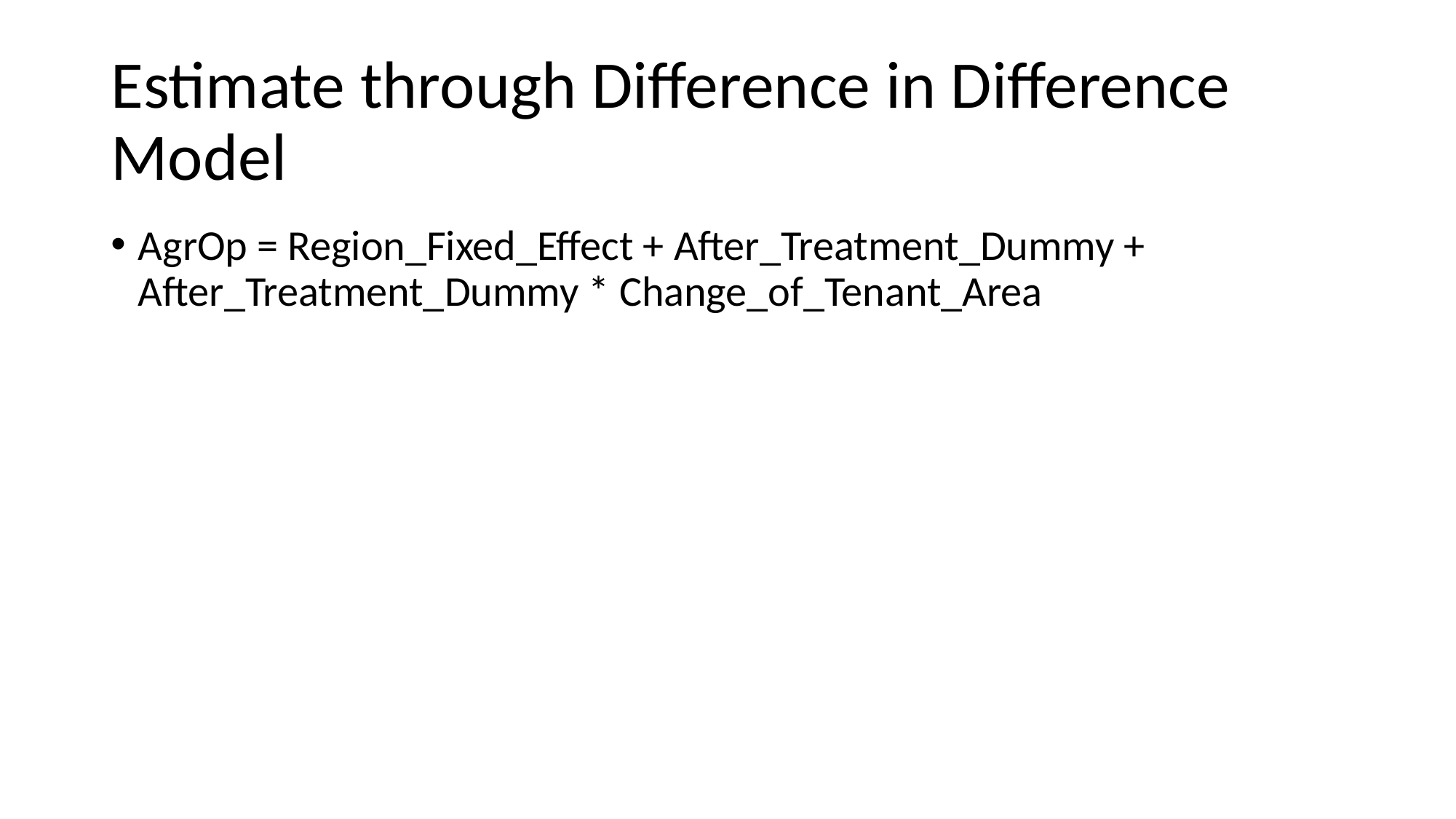

# Estimate through Difference in Difference Model
AgrOp = Region_Fixed_Effect + After_Treatment_Dummy + After_Treatment_Dummy * Change_of_Tenant_Area